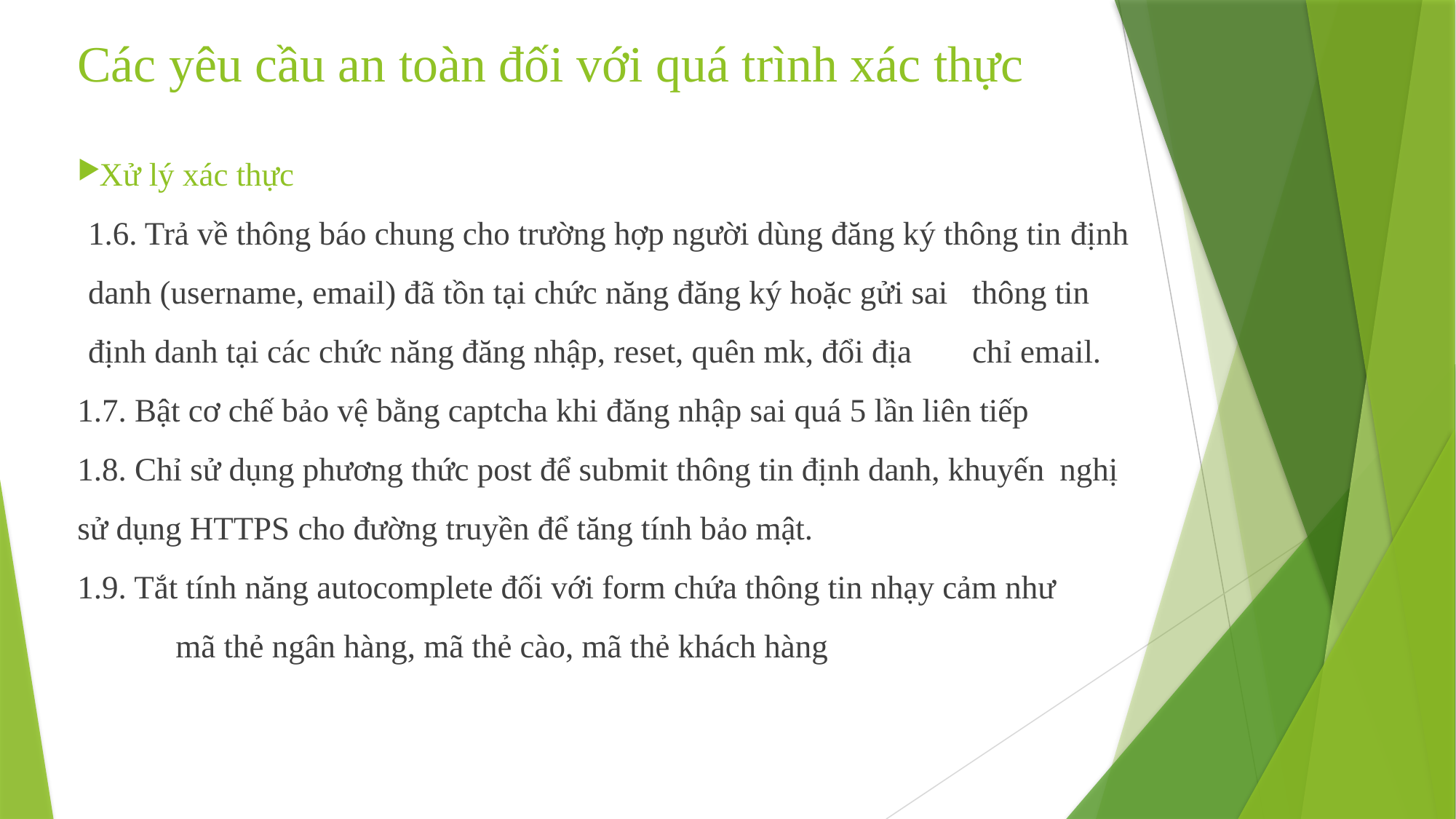

# Các yêu cầu an toàn đối với quá trình xác thực
Xử lý xác thực
1.6. Trả về thông báo chung cho trường hợp người dùng đăng ký thông tin 	định danh (username, email) đã tồn tại chức năng đăng ký hoặc gửi sai 	thông tin định danh tại các chức năng đăng nhập, reset, quên mk, đổi địa 	chỉ email.
1.7. Bật cơ chế bảo vệ bằng captcha khi đăng nhập sai quá 5 lần liên tiếp
1.8. Chỉ sử dụng phương thức post để submit thông tin định danh, khuyến 	nghị sử dụng HTTPS cho đường truyền để tăng tính bảo mật.
1.9. Tắt tính năng autocomplete đối với form chứa thông tin nhạy cảm như 	mã thẻ ngân hàng, mã thẻ cào, mã thẻ khách hàng